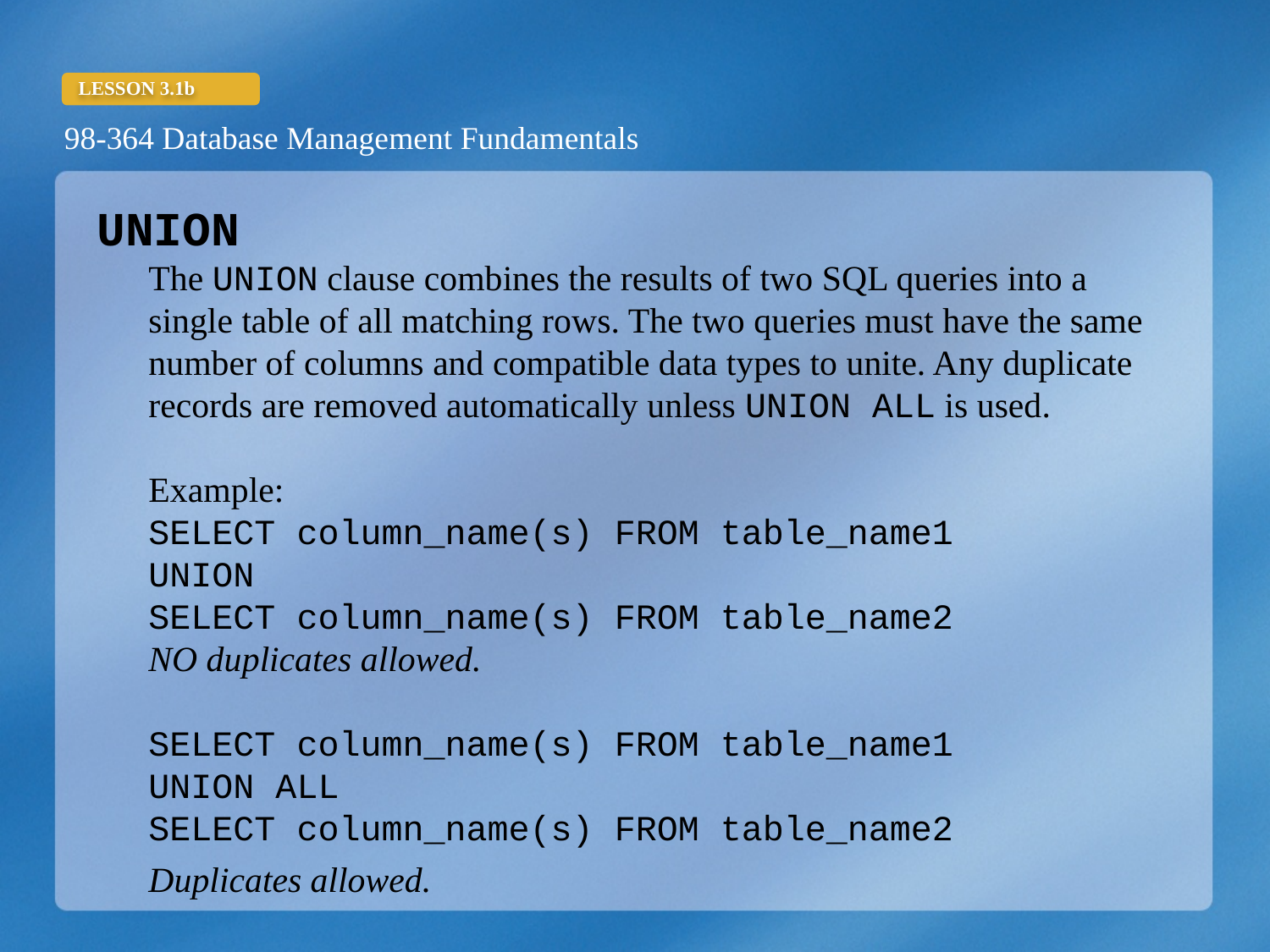

UNION
	The UNION clause combines the results of two SQL queries into a single table of all matching rows. The two queries must have the same number of columns and compatible data types to unite. Any duplicate records are removed automatically unless UNION ALL is used.

	Example:
 	SELECT column_name(s) FROM table_name1
UNION
SELECT column_name(s) FROM table_name2
	NO duplicates allowed.

	SELECT column_name(s) FROM table_name1
UNION ALL
SELECT column_name(s) FROM table_name2
	Duplicates allowed.